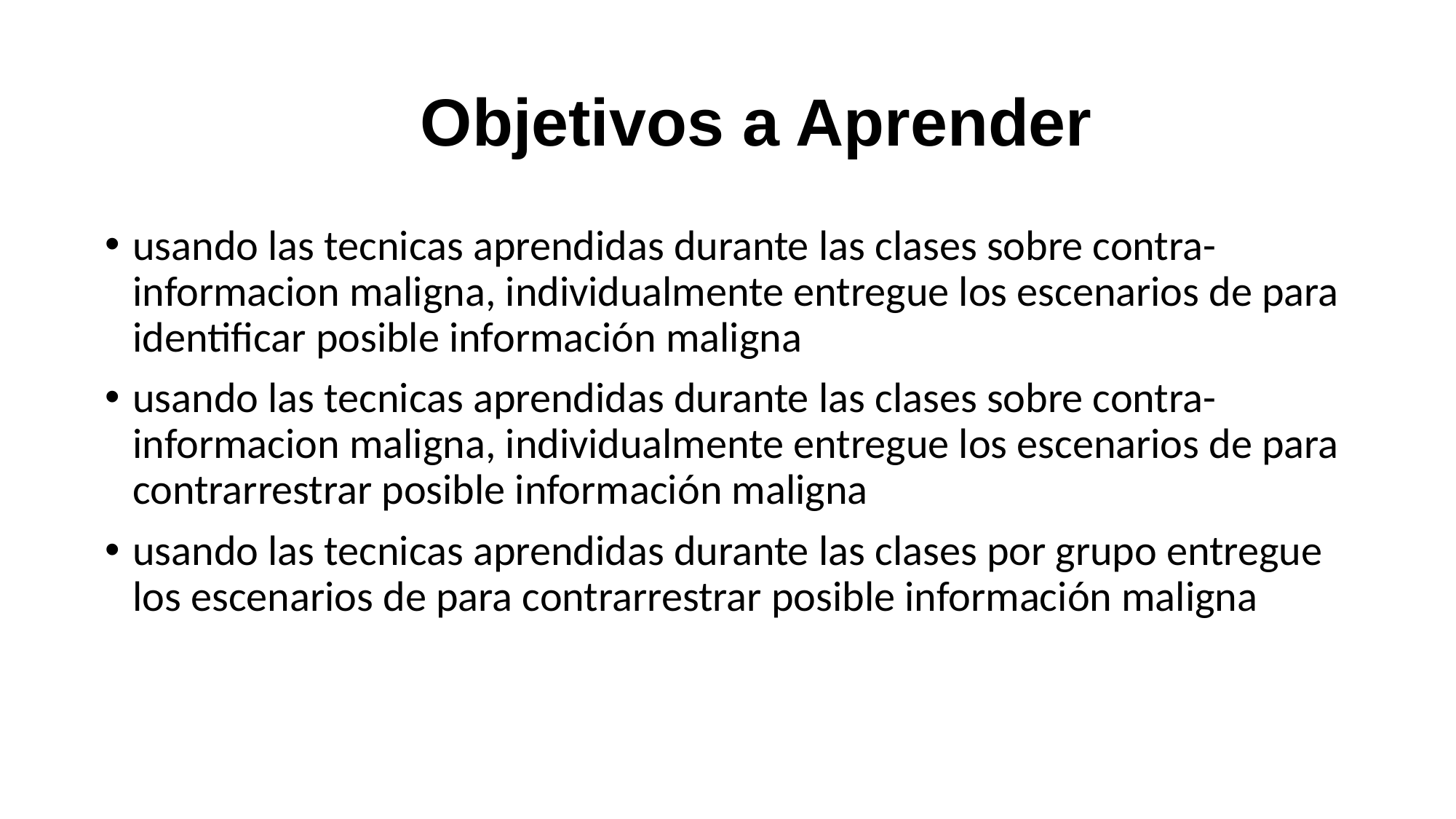

# Objetivos a Aprender
usando las tecnicas aprendidas durante las clases sobre contra-informacion maligna, individualmente entregue los escenarios de para identificar posible información maligna
usando las tecnicas aprendidas durante las clases sobre contra-informacion maligna, individualmente entregue los escenarios de para contrarrestrar posible información maligna
usando las tecnicas aprendidas durante las clases por grupo entregue los escenarios de para contrarrestrar posible información maligna